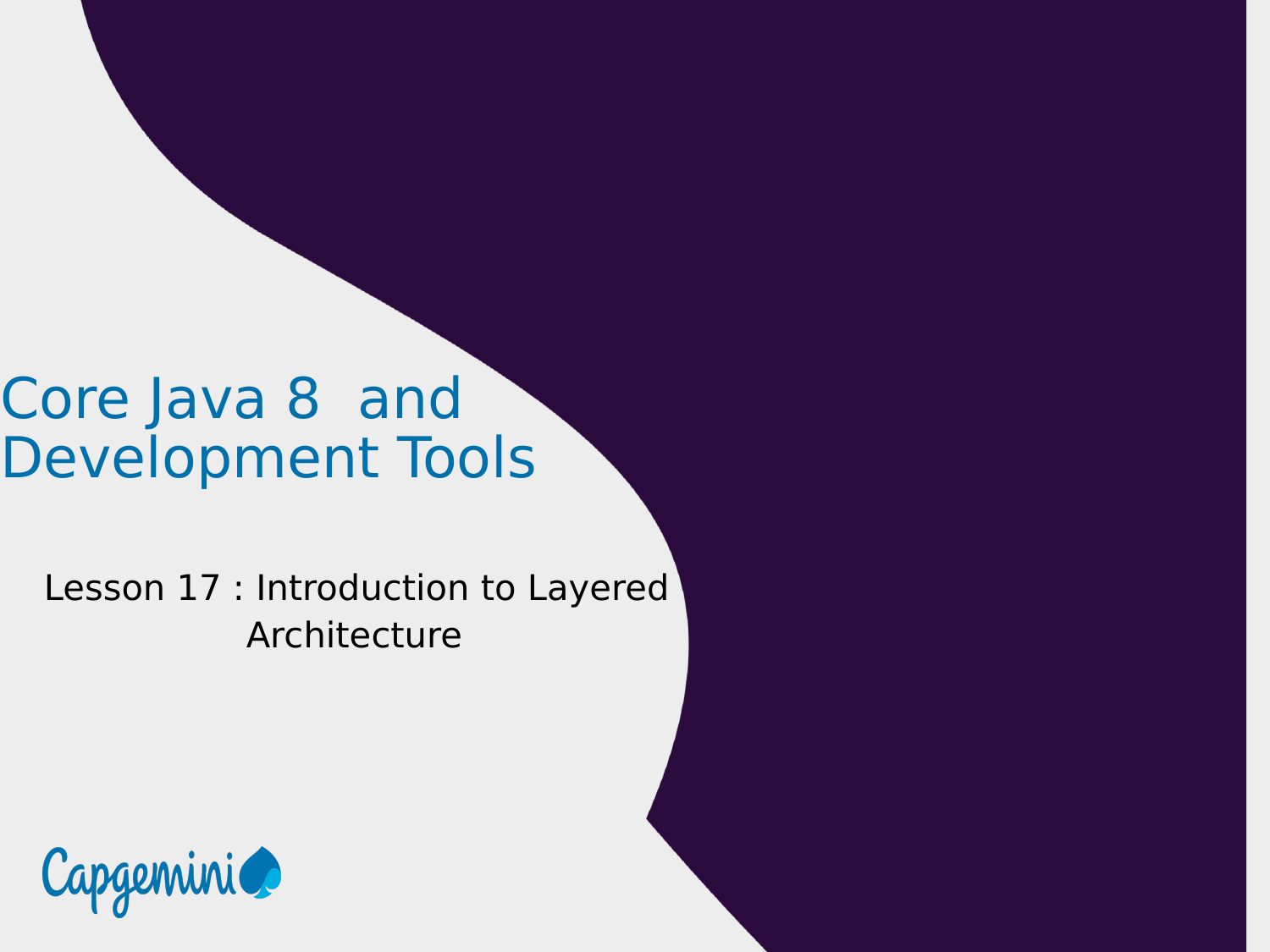

Core Java 8  and Development Tools
Lesson 17 : Introduction to Layered
 Architecture